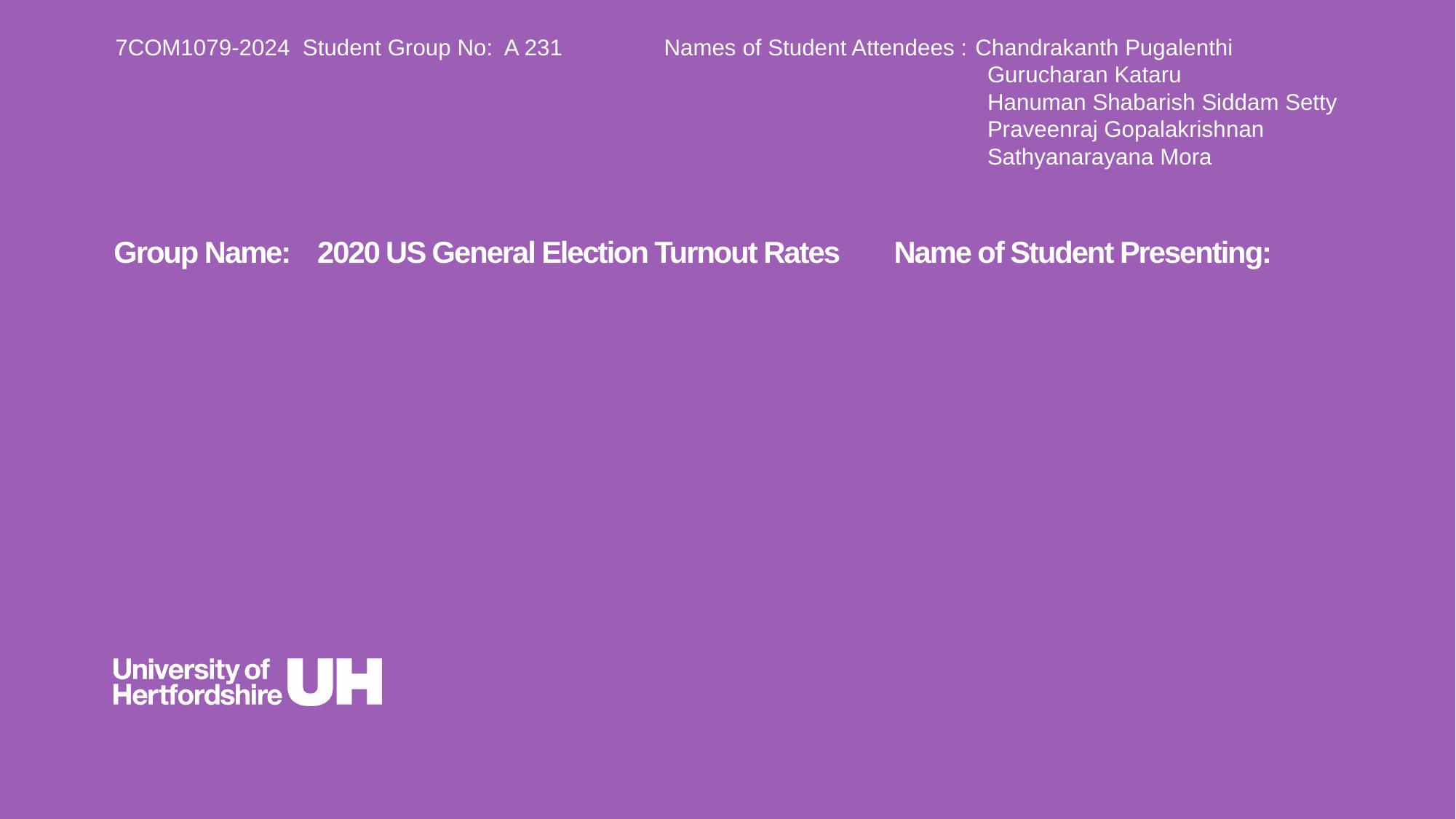

7COM1079-2024  Student Group No:  A 231                Names of Student Attendees : Chandrakanth Pugalenthi
                                                                                                                                         Gurucharan Kataru
                                                                                                                                         Hanuman Shabarish Siddam Setty
                                                                                                                                         Praveenraj Gopalakrishnan
                                                                                                                                         Sathyanarayana Mora
Group Name:    2020 US General Election Turnout Rates        Name of Student Presenting:
# Research Question – Tutorial Presentation for Feedback Date: